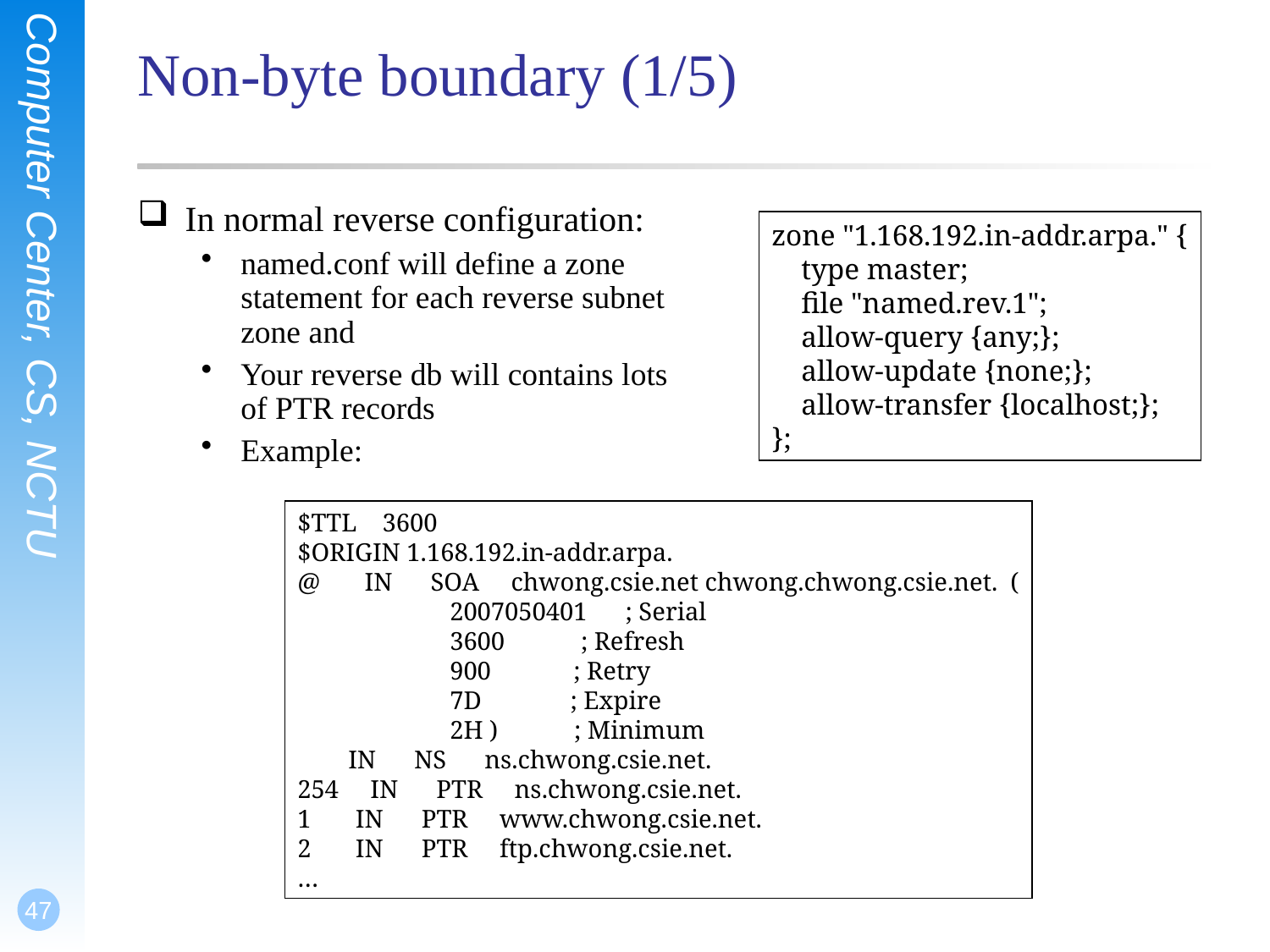

# Non-byte boundary (1/5)
In normal reverse configuration:
named.conf will define a zone
statement for each reverse subnet
zone and
Your reverse db will contains lots
of PTR records
Example:
zone "1.168.192.in-addr.arpa." {
    type master;
    file "named.rev.1";
    allow-query {any;};
    allow-update {none;};
    allow-transfer {localhost;};
};
$TTL    3600
$ORIGIN 1.168.192.in-addr.arpa.
@       IN      SOA     chwong.csie.net chwong.chwong.csie.net.  (
                        2007050401      ; Serial
                        3600            ; Refresh
                        900             ; Retry
                        7D              ; Expire
                        2H )            ; Minimum
        IN      NS      ns.chwong.csie.net.
254     IN      PTR     ns.chwong.csie.net.
1       IN      PTR     www.chwong.csie.net.
2       IN      PTR     ftp.chwong.csie.net.
…